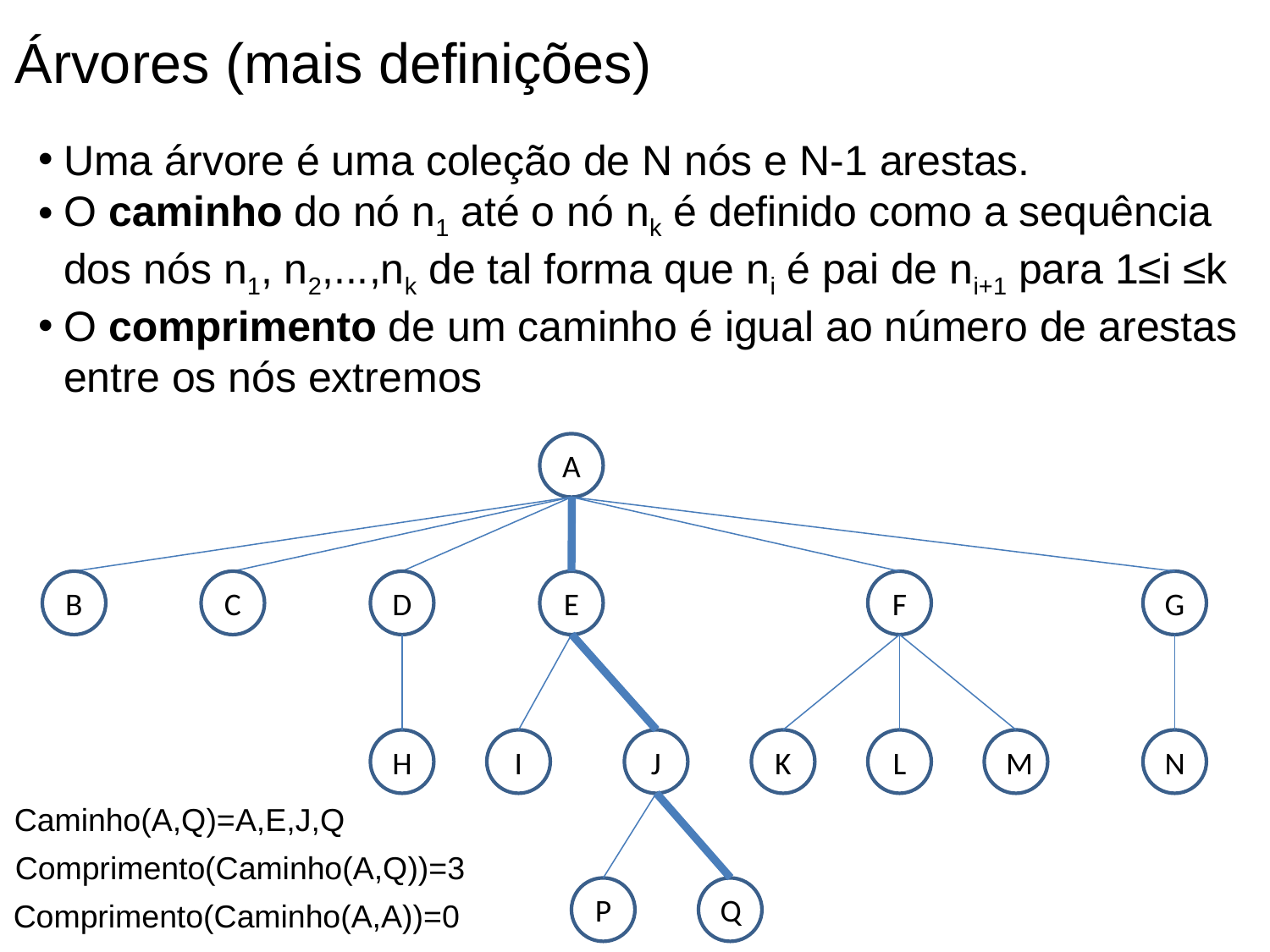

Árvores (mais definições)
Uma árvore é uma coleção de N nós e N-1 arestas.
O caminho do nó n1 até o nó nk é definido como a sequência dos nós n1, n2,...,nk de tal forma que ni é pai de ni+1 para 1≤i ≤k
O comprimento de um caminho é igual ao número de arestas entre os nós extremos
A
B
C
D
E
F
G
H
I
J
K
L
M
N
Caminho(A,Q)=A,E,J,Q
Comprimento(Caminho(A,Q))=3
P
Q
Comprimento(Caminho(A,A))=0